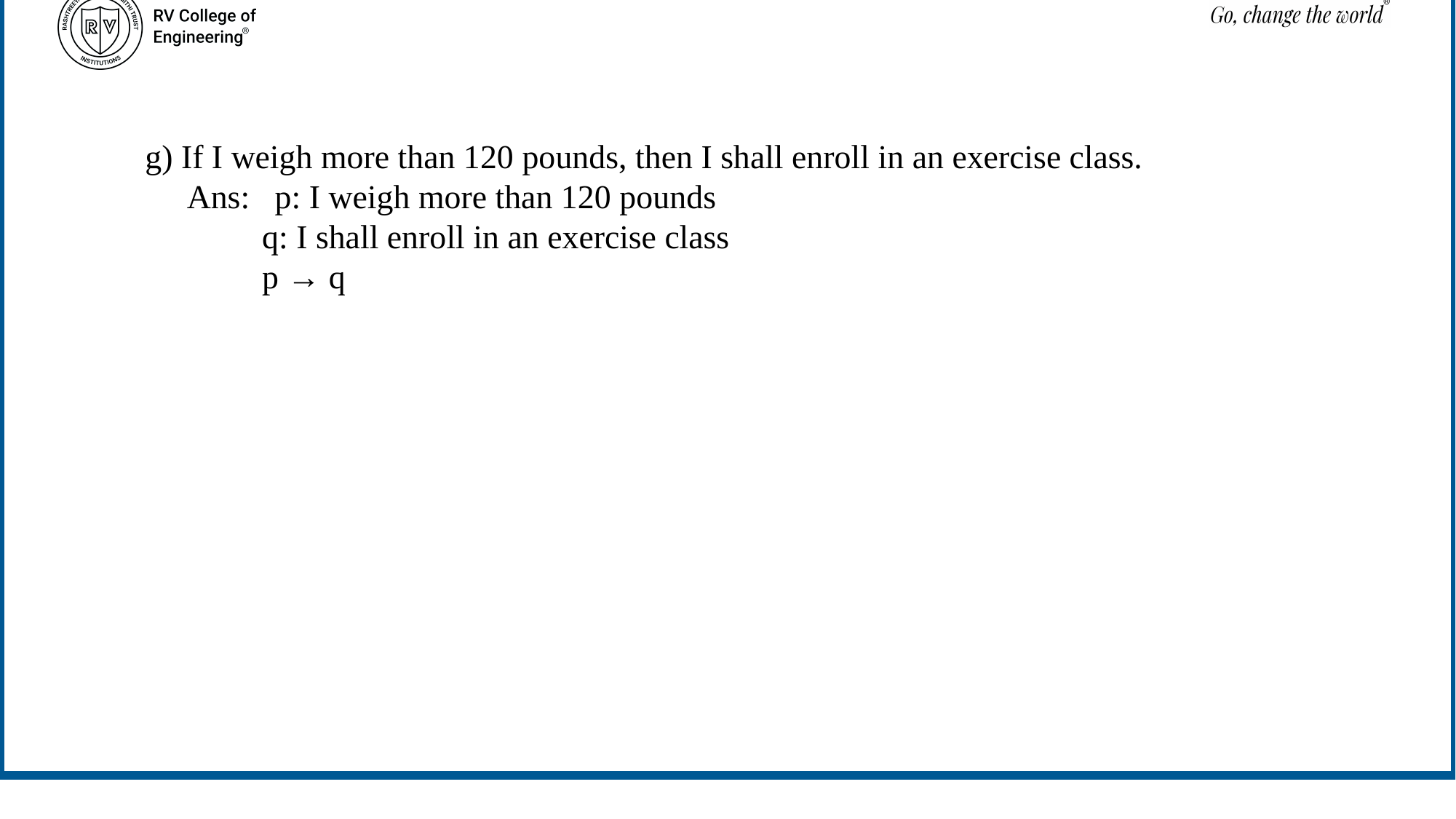

g) If I weigh more than 120 pounds, then I shall enroll in an exercise class.
     Ans:   p: I weigh more than 120 pounds
              q: I shall enroll in an exercise class
              p → q